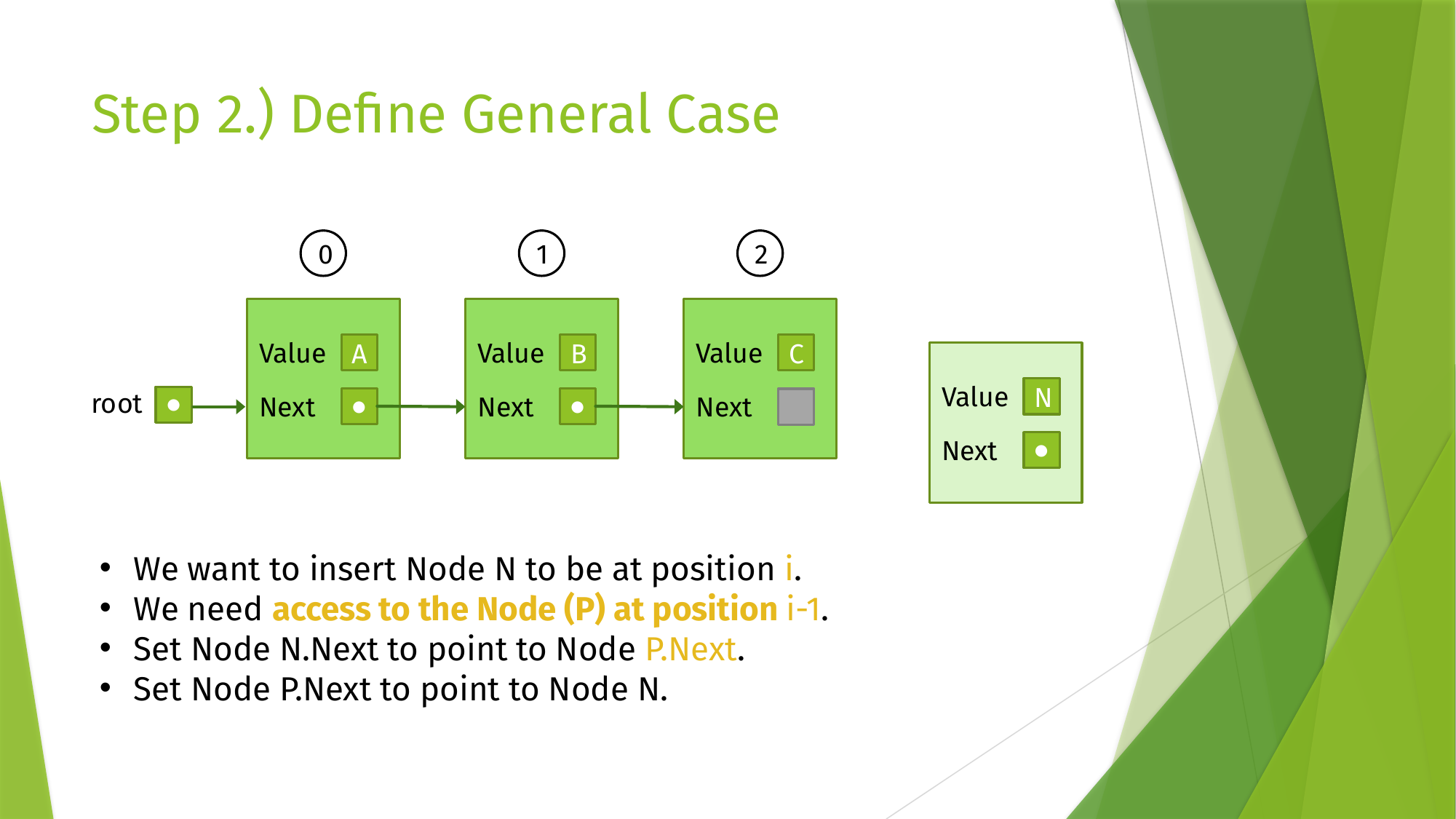

# Step 2.) Define General Case
0
1
2

Value
Value
Value
A
B
C

Value
N
root
●
●
●
Next
Next
Next

●
Next

We want to insert Node N to be at position i.
We need access to the Node (P) at position i-1.
Set Node N.Next to point to Node P.Next.
Set Node P.Next to point to Node N.